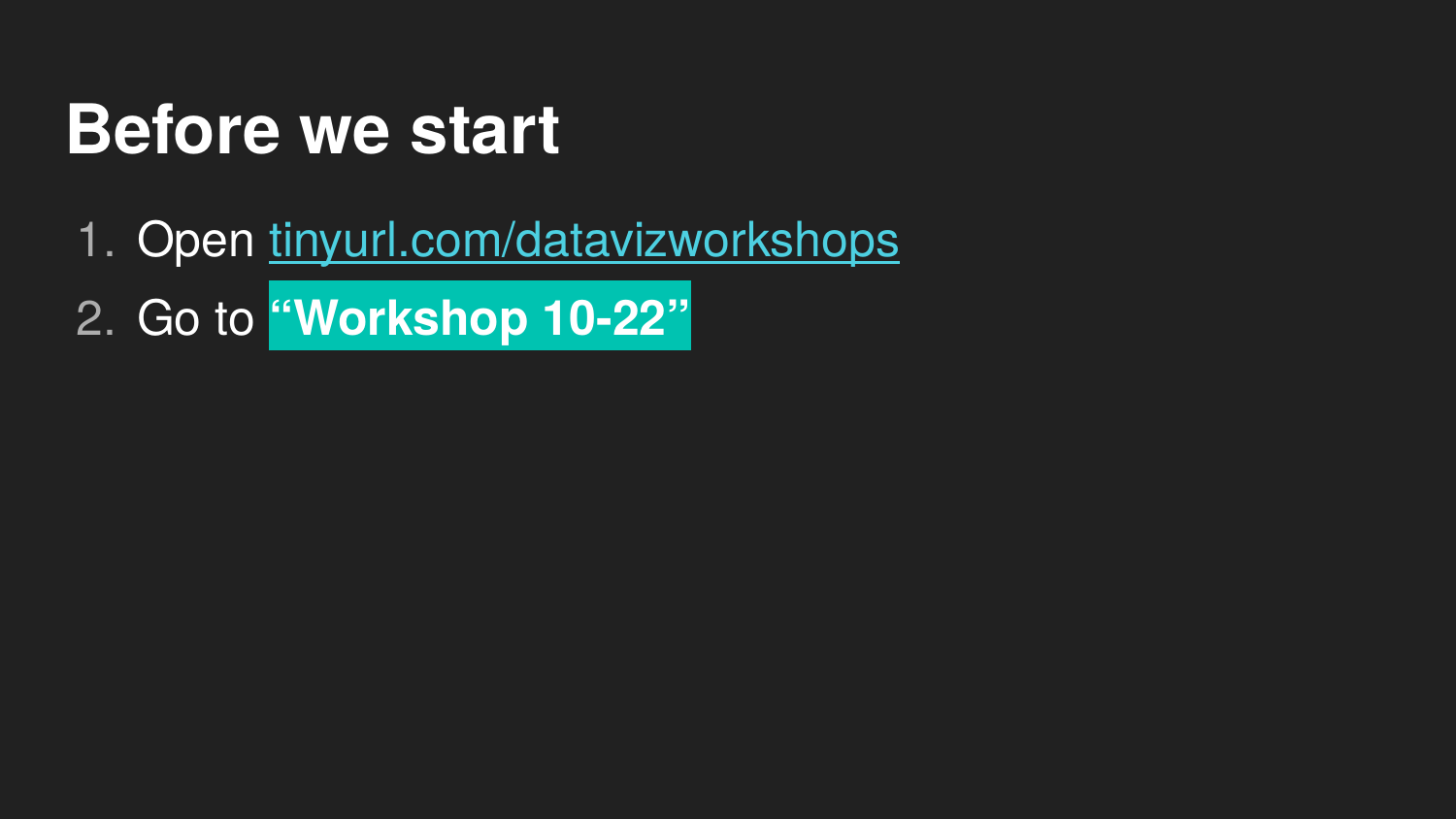

# Before we start
Open tinyurl.com/datavizworkshops
Go to “Workshop 10-22”